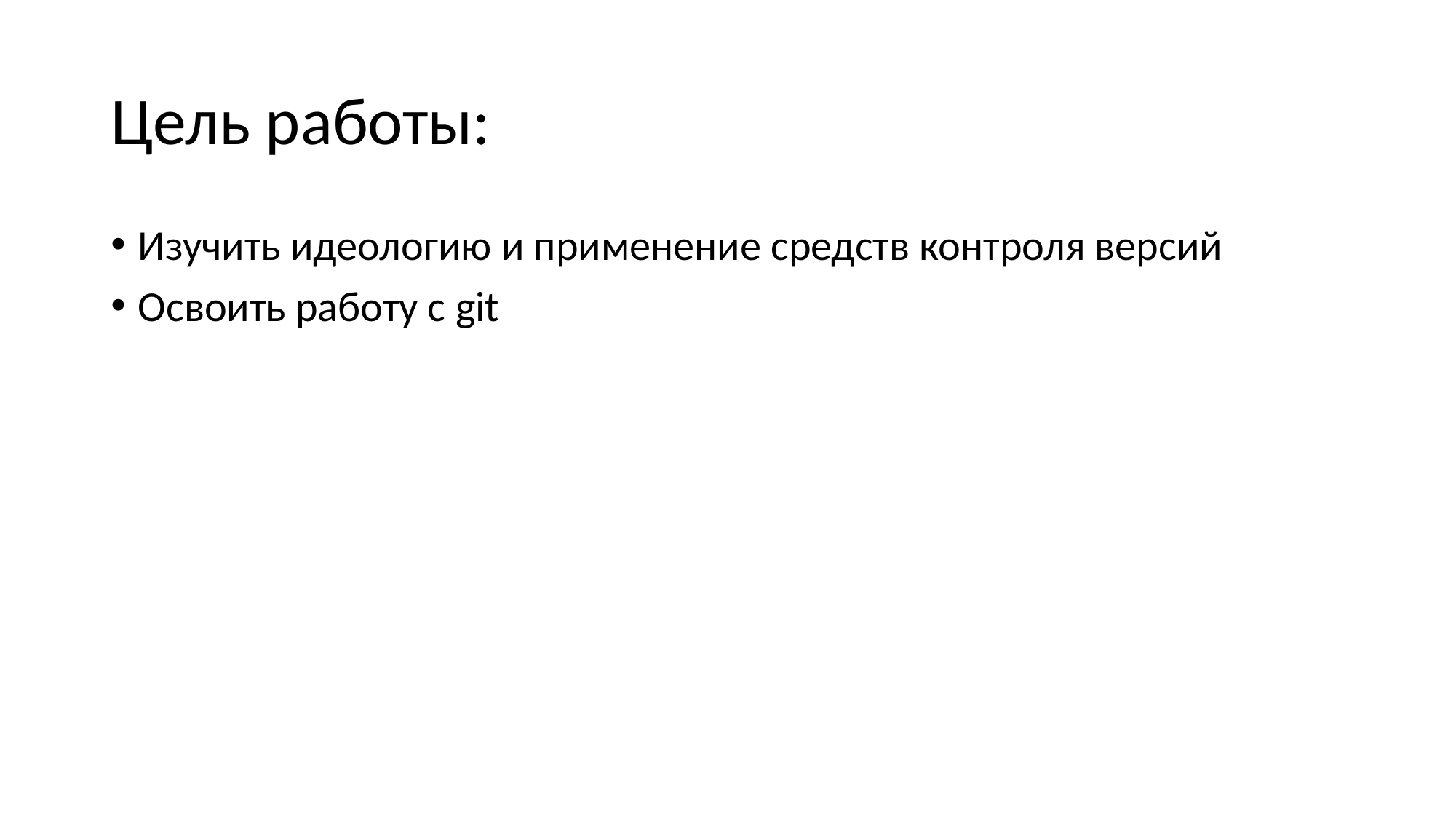

# Цель работы:
Изучить идеологию и применение средств контроля версий
Освоить работу с git